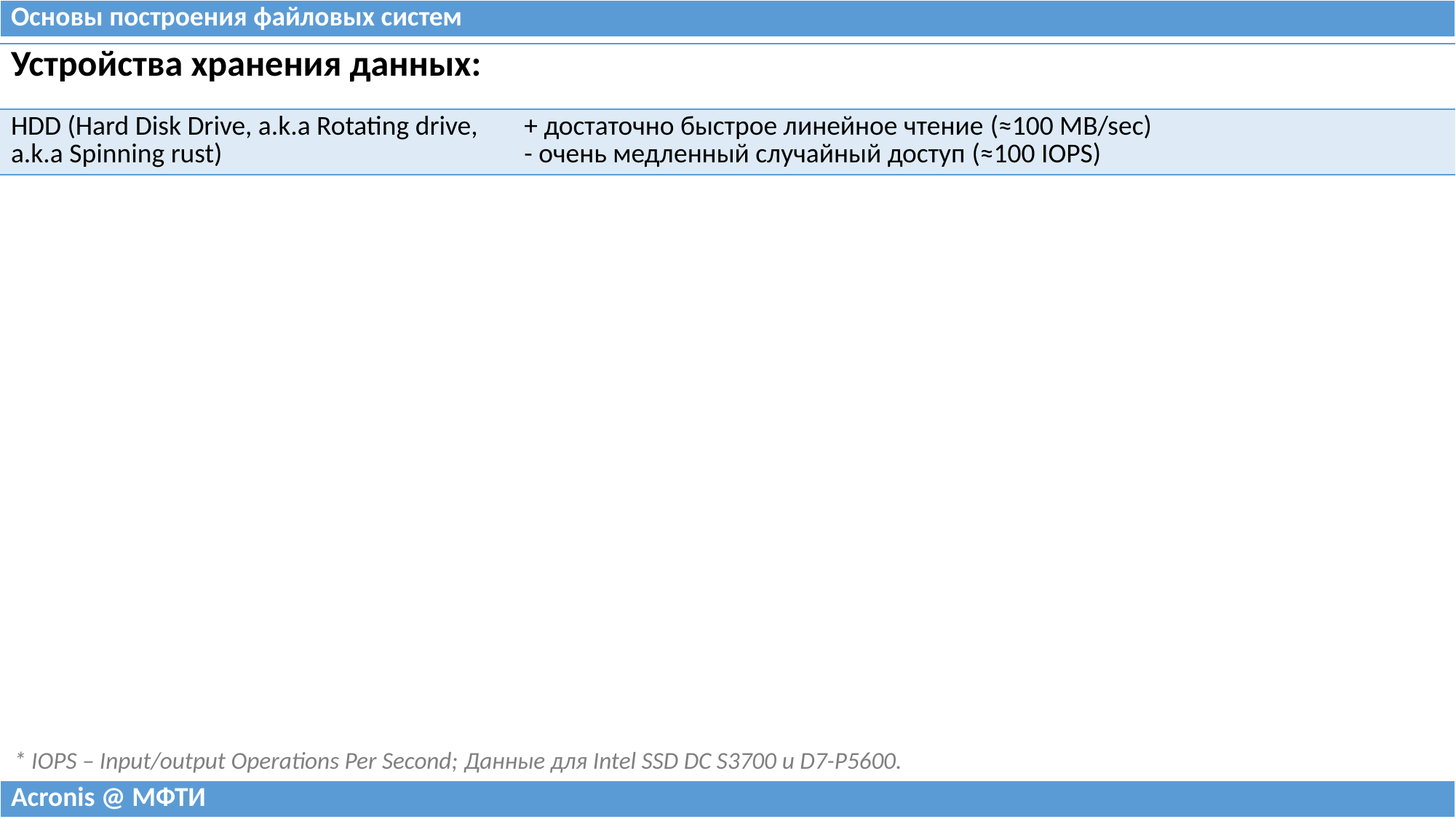

| Основы построения файловых систем |
| --- |
| Устройства хранения данных: |  |
| --- | --- |
| HDD (Hard Disk Drive, a.k.a Rotating drive, a.k.a Spinning rust) | + достаточно быстрое линейное чтение (≈100 MB/sec) - очень медленный случайный доступ (≈100 IOPS) |
* IOPS – Input/output Operations Per Second; Данные для Intel SSD DC S3700 и D7-P5600.
| Acronis @ МФТИ |
| --- |